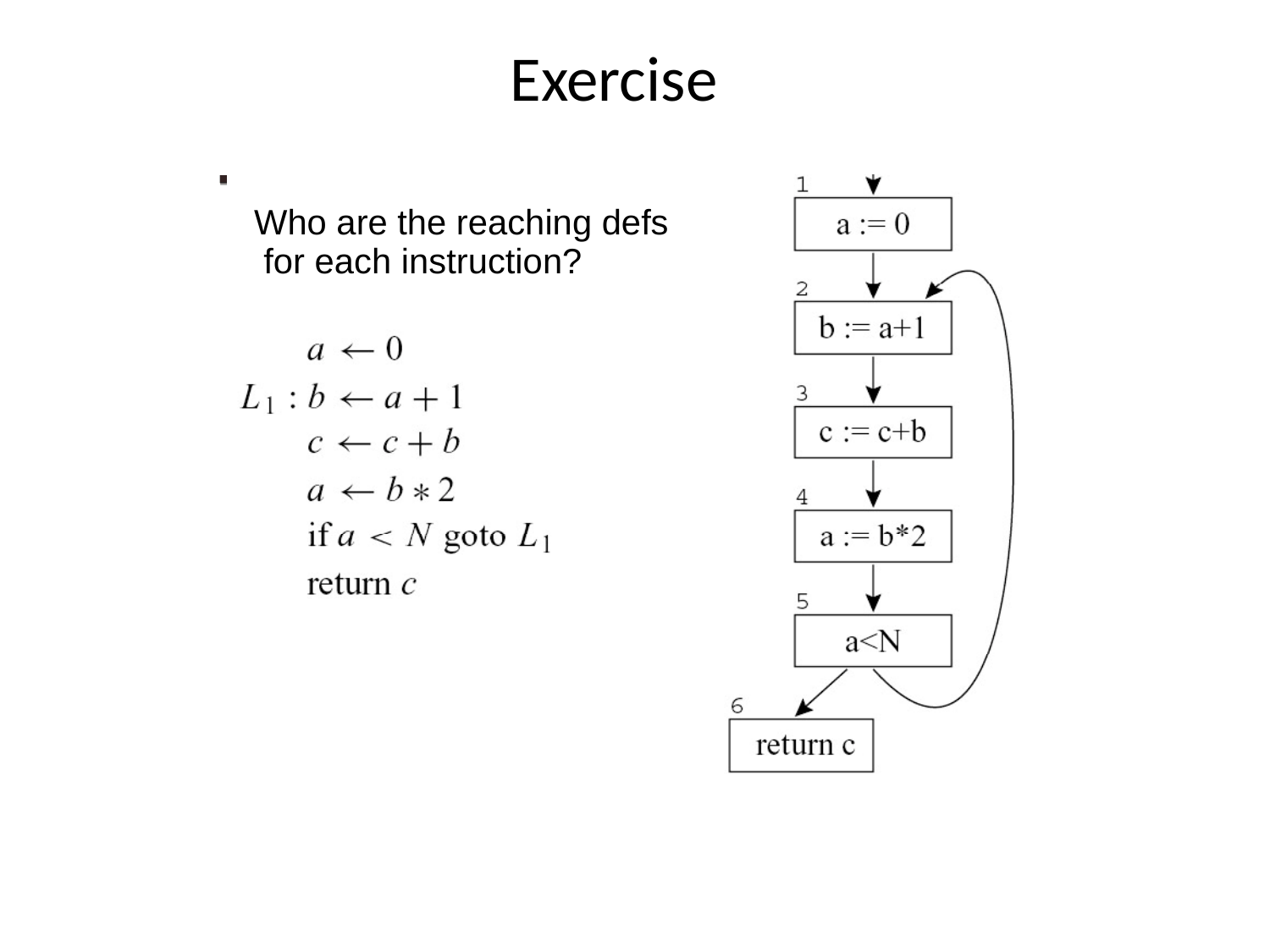

Exercise

Who are the reaching defs
 for each instruction?